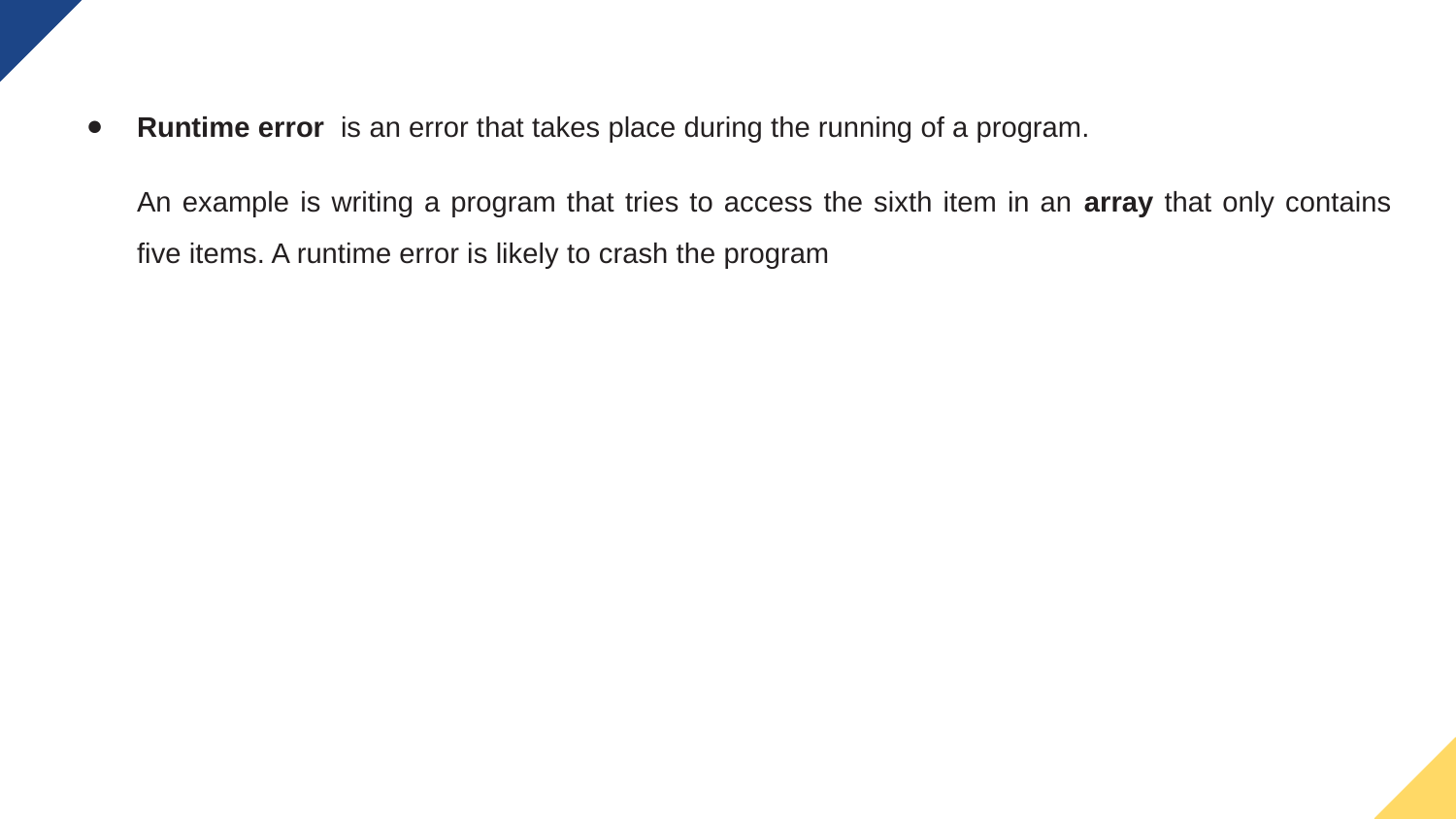

Runtime error  is an error that takes place during the running of a program.
An example is writing a program that tries to access the sixth item in an array that only contains five items. A runtime error is likely to crash the program